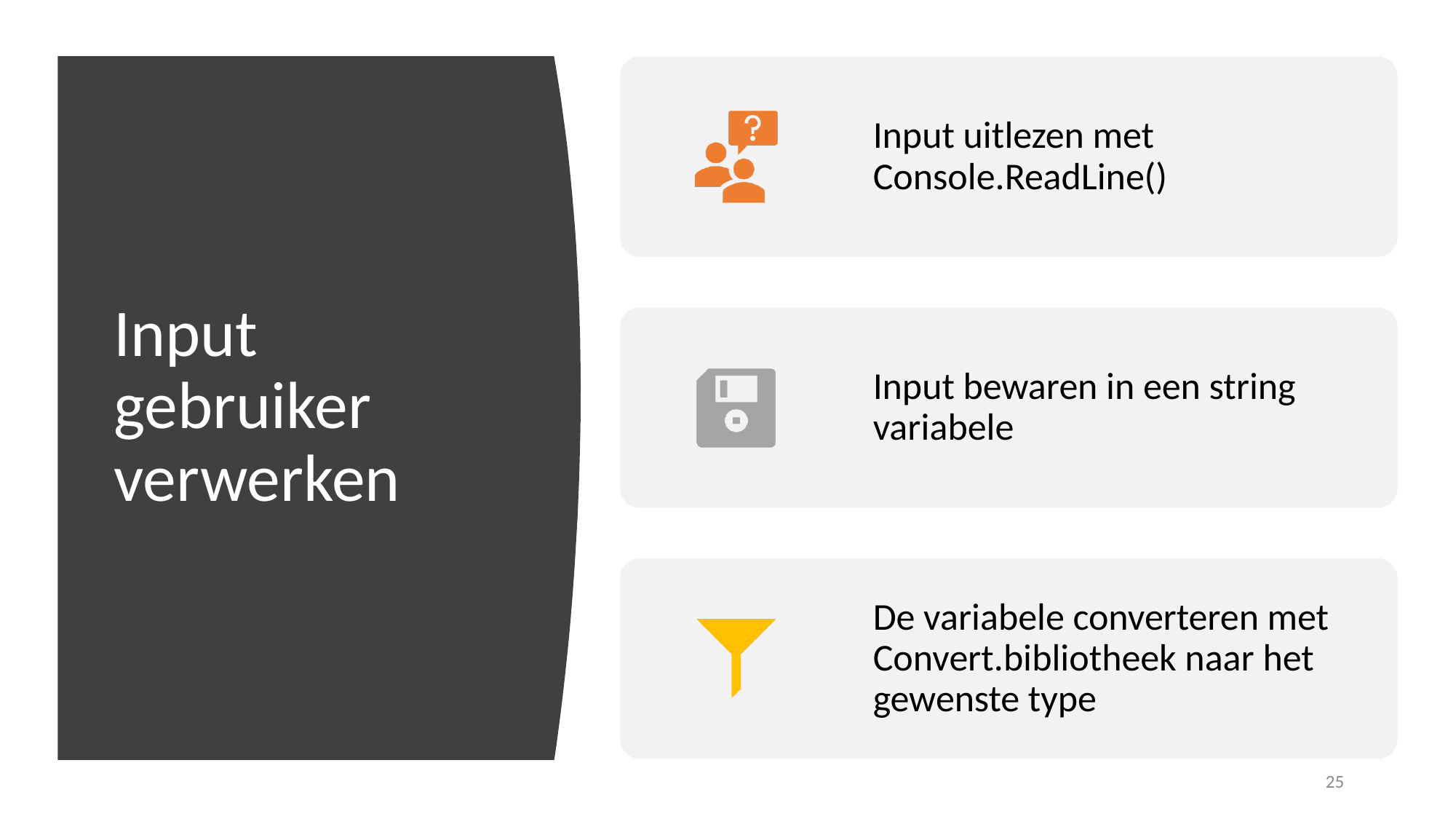

Input uitlezen met Console.ReadLine()
Input bewaren in een string variabele
De variabele converteren met Convert.bibliotheek naar het gewenste type

# Input gebruiker verwerken
25